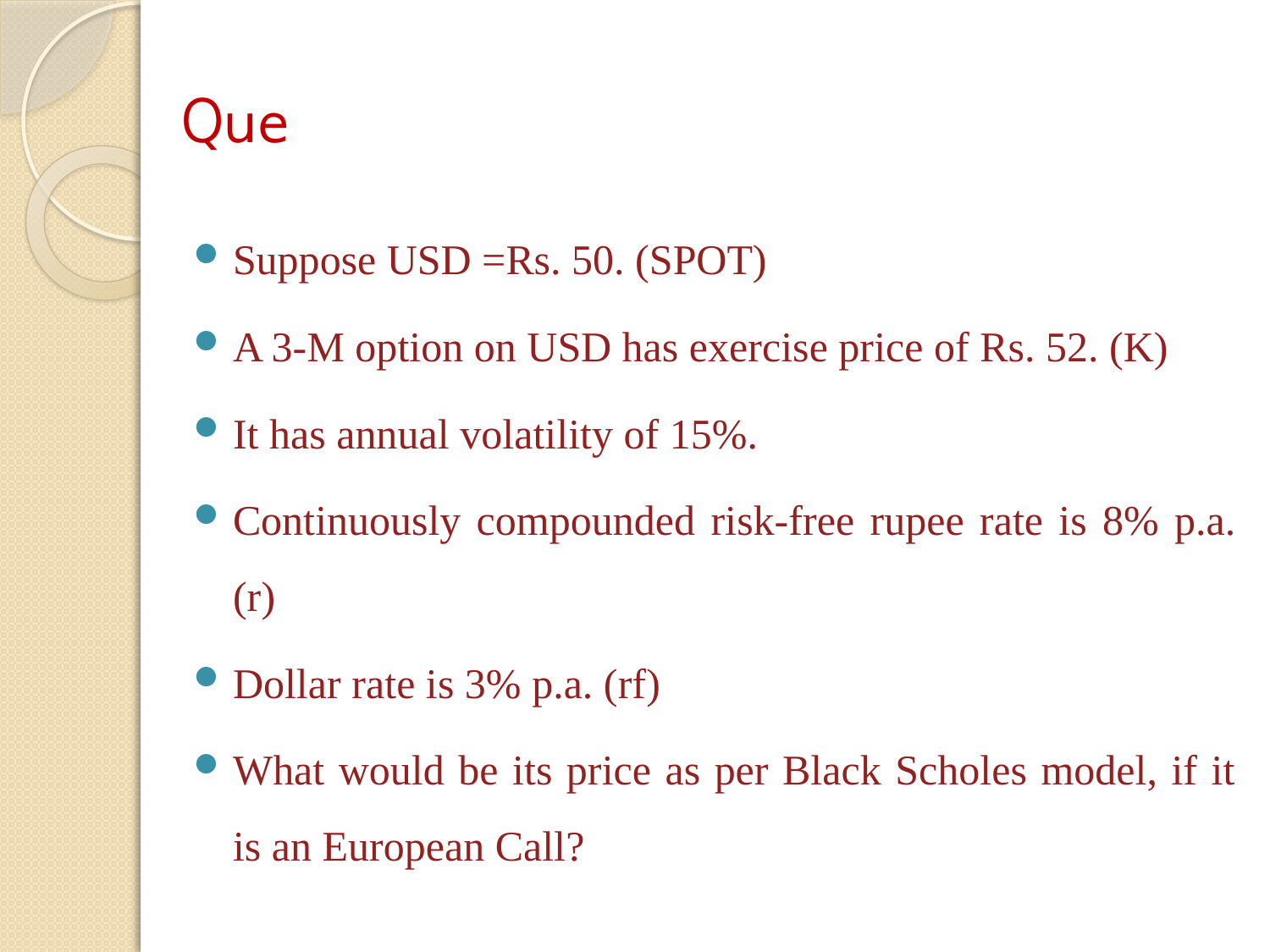

# Que
Suppose USD =Rs. 50. (SPOT)
A 3-M option on USD has exercise price of Rs. 52. (K)
It has annual volatility of 15%.
Continuously compounded risk-free rupee rate is 8% p.a. (r)
Dollar rate is 3% p.a. (rf)
What would be its price as per Black Scholes model, if it is an European Call?